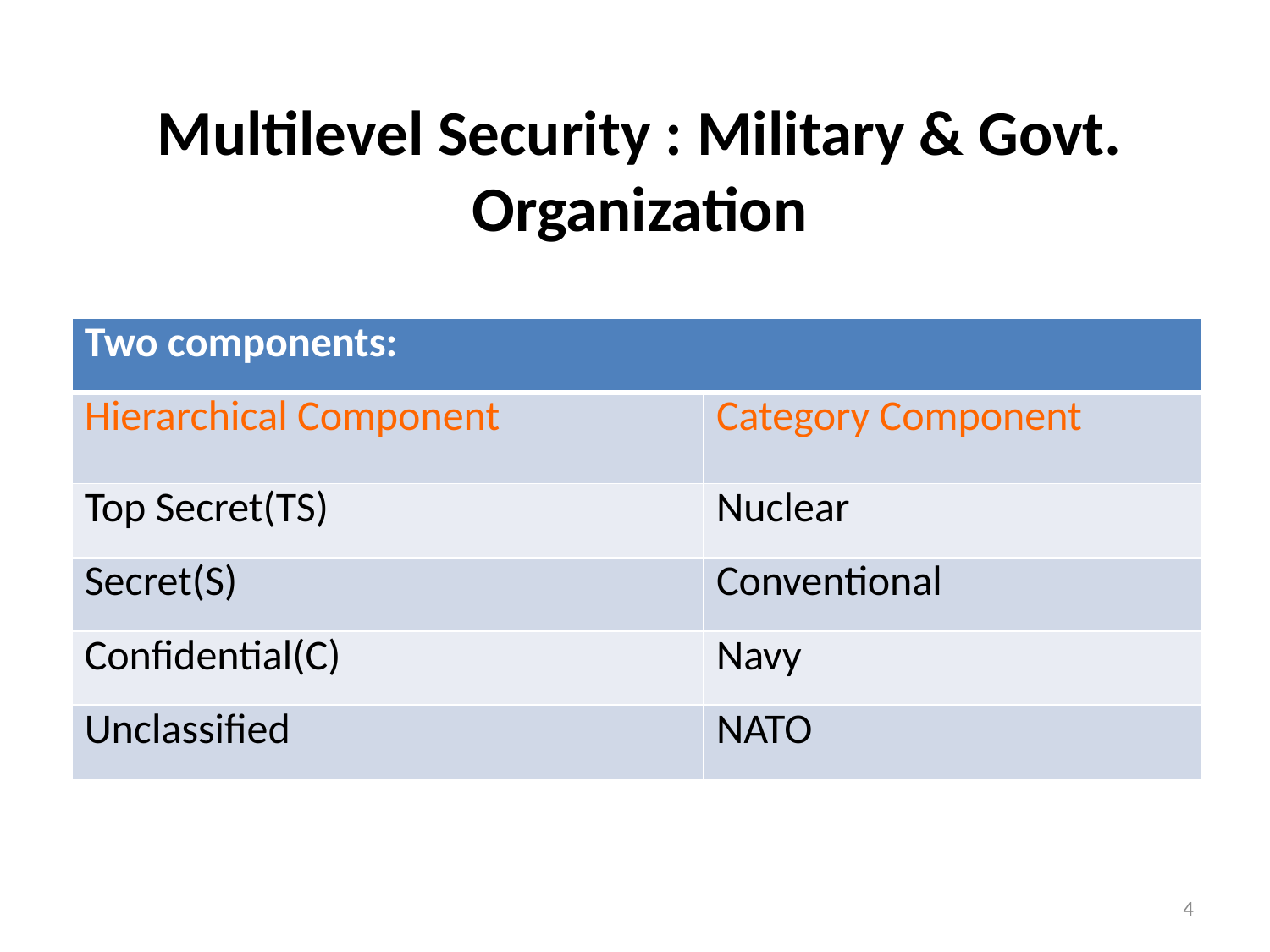

# Multilevel Security : Military & Govt. Organization
| Two components: |  |
| --- | --- |
| Hierarchical Component | Category Component |
| Top Secret(TS) | Nuclear |
| Secret(S) | Conventional |
| Confidential(C) | Navy |
| Unclassified | NATO |
4